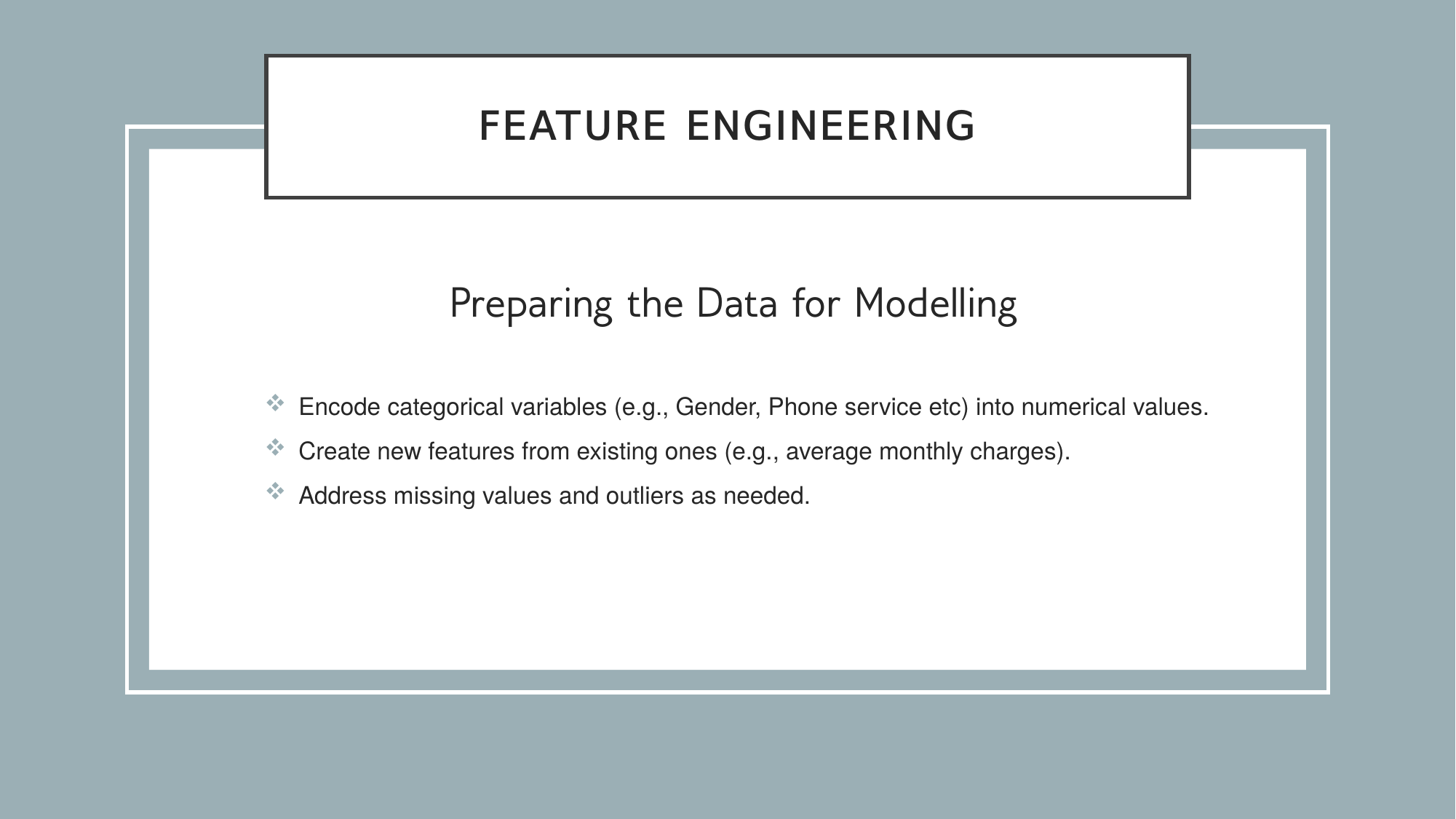

# Feature Engineering

                              Preparing the Data for Modelling

Encode categorical variables (e.g., Gender, Phone service etc) into numerical values.
Create new features from existing ones (e.g., average monthly charges).
Address missing values and outliers as needed.